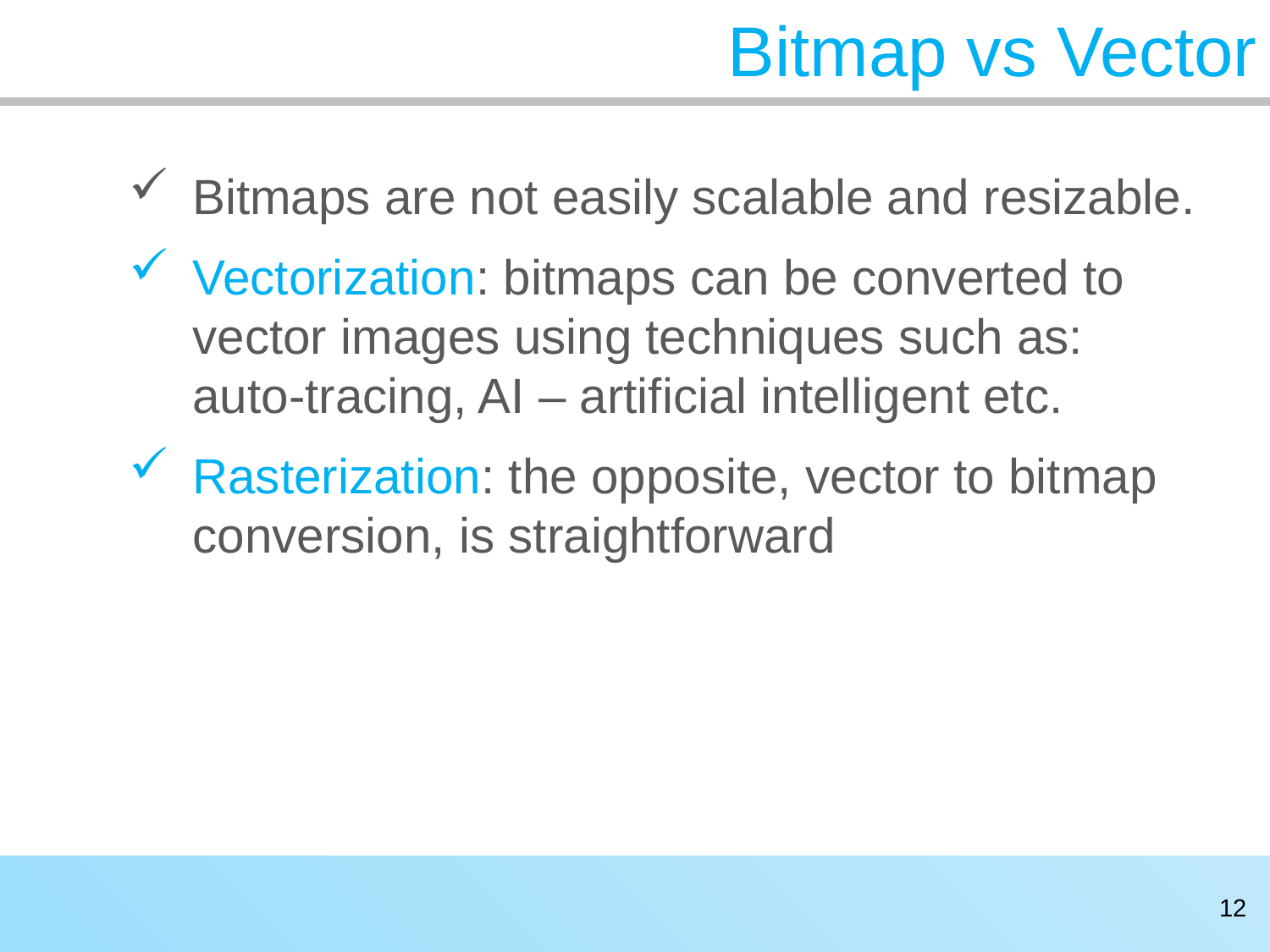

# Bitmap vs Vector
Bitmaps are not easily scalable and resizable.
Vectorization: bitmaps can be converted to vector images using techniques such as: auto-tracing, AI – artificial intelligent etc.
Rasterization: the opposite, vector to bitmap conversion, is straightforward

12